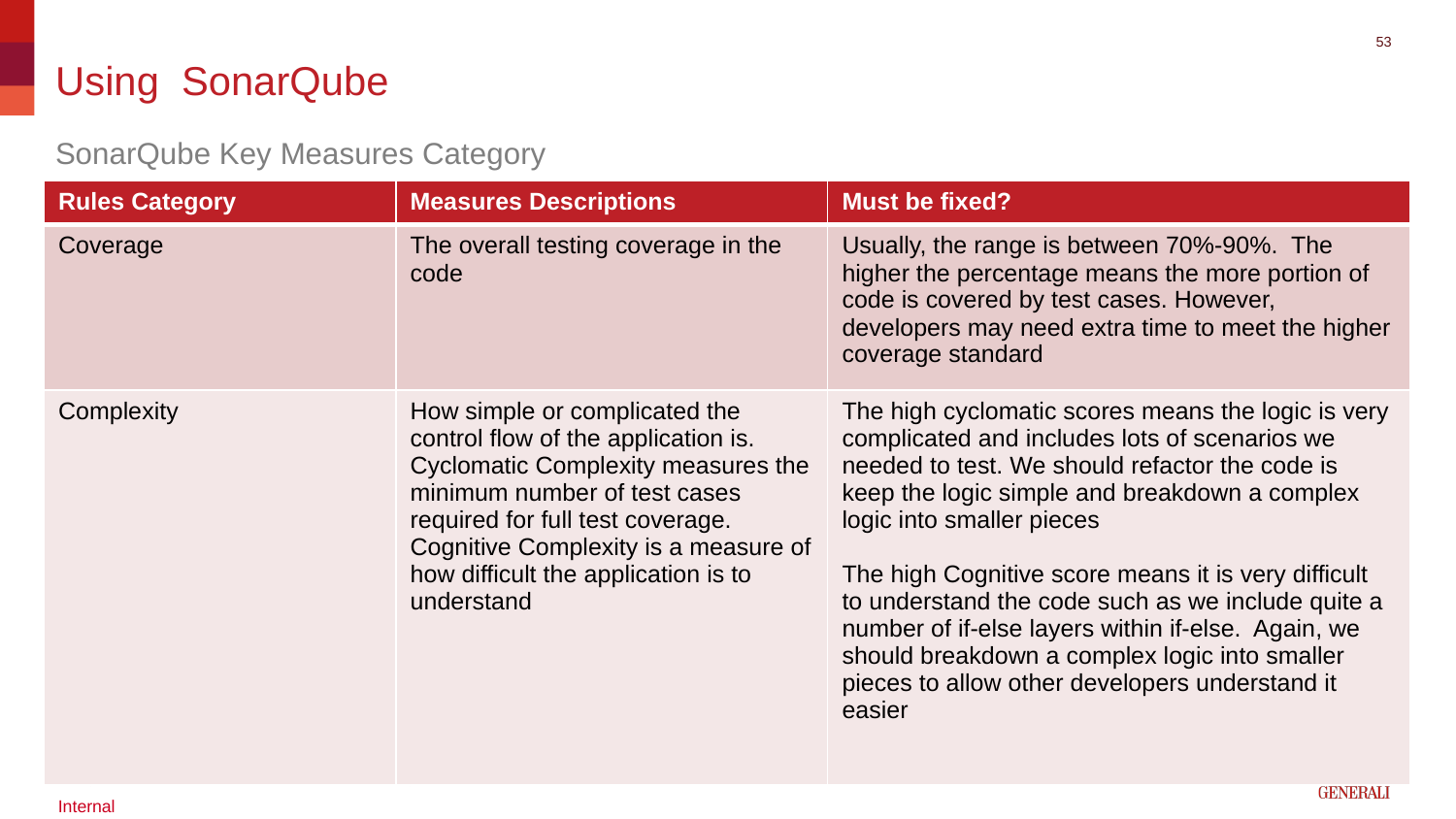

53
# Using  SonarQube
SonarQube Key Measures Category
| Rules Category | Measures Descriptions | Must be fixed? |
| --- | --- | --- |
| Coverage | The overall testing coverage in the code | Usually, the range is between 70%-90%. The higher the percentage means the more portion of code is covered by test cases. However, developers may need extra time to meet the higher coverage standard |
| Complexity | How simple or complicated the control flow of the application is. Cyclomatic Complexity measures the minimum number of test cases required for full test coverage. Cognitive Complexity is a measure of how difficult the application is to understand | The high cyclomatic scores means the logic is very complicated and includes lots of scenarios we needed to test. We should refactor the code is keep the logic simple and breakdown a complex logic into smaller pieces The high Cognitive score means it is very difficult to understand the code such as we include quite a number of if-else layers within if-else. Again, we should breakdown a complex logic into smaller pieces to allow other developers understand it easier |
24 marzo 2020
SONARQUBE